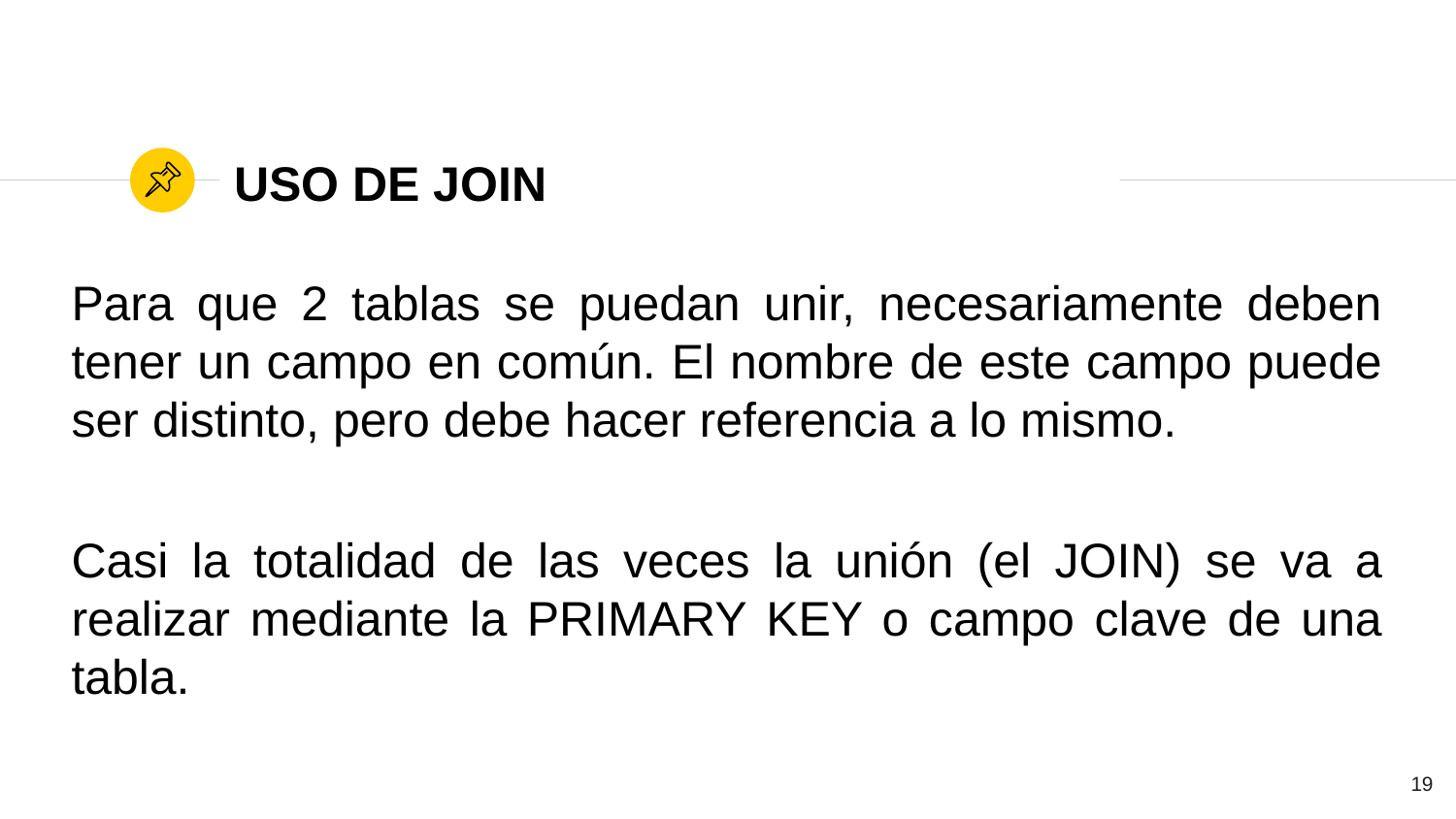

# USO DE JOIN

Para que 2 tablas se puedan unir, necesariamente deben tener un campo en común. El nombre de este campo puede ser distinto, pero debe hacer referencia a lo mismo.

Casi la totalidad de las veces la unión (el JOIN) se va a realizar mediante la PRIMARY KEY o campo clave de una tabla.

19